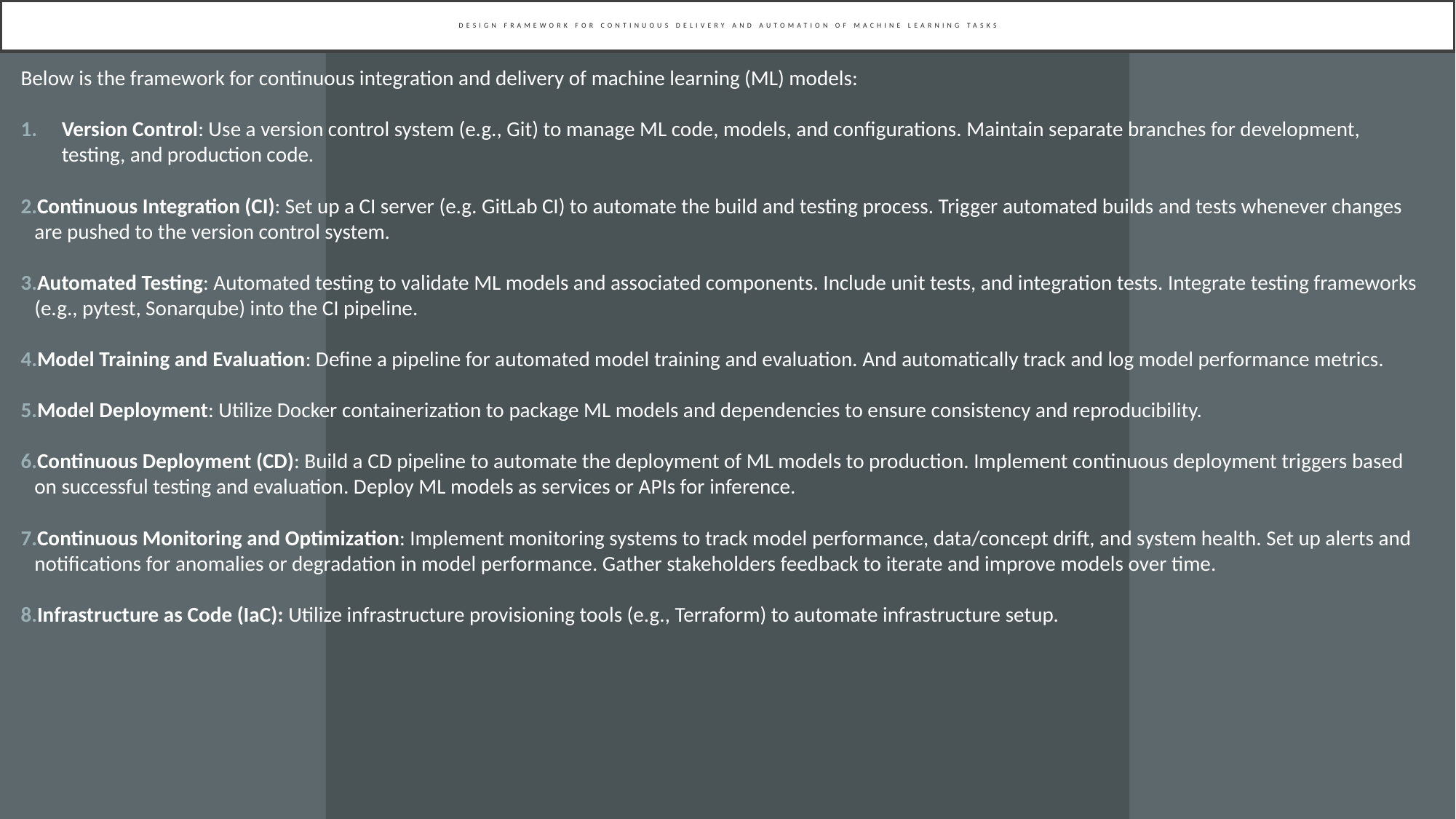

# Design framework for continuous delivery and automation of machine learning tasks

Below is the framework for continuous integration and delivery of machine learning (ML) models:

Version Control: Use a version control system (e.g., Git) to manage ML code, models, and configurations. Maintain separate branches for development, testing, and production code.

Continuous Integration (CI): Set up a CI server (e.g. GitLab CI) to automate the build and testing process. Trigger automated builds and tests whenever changes are pushed to the version control system.

Automated Testing: Automated testing to validate ML models and associated components. Include unit tests, and integration tests. Integrate testing frameworks (e.g., pytest, Sonarqube) into the CI pipeline.

Model Training and Evaluation: Define a pipeline for automated model training and evaluation. And automatically track and log model performance metrics.

Model Deployment: Utilize Docker containerization to package ML models and dependencies to ensure consistency and reproducibility.

Continuous Deployment (CD): Build a CD pipeline to automate the deployment of ML models to production. Implement continuous deployment triggers based on successful testing and evaluation. Deploy ML models as services or APIs for inference.

Continuous Monitoring and Optimization: Implement monitoring systems to track model performance, data/concept drift, and system health. Set up alerts and notifications for anomalies or degradation in model performance. Gather stakeholders feedback to iterate and improve models over time.

Infrastructure as Code (IaC): Utilize infrastructure provisioning tools (e.g., Terraform) to automate infrastructure setup.